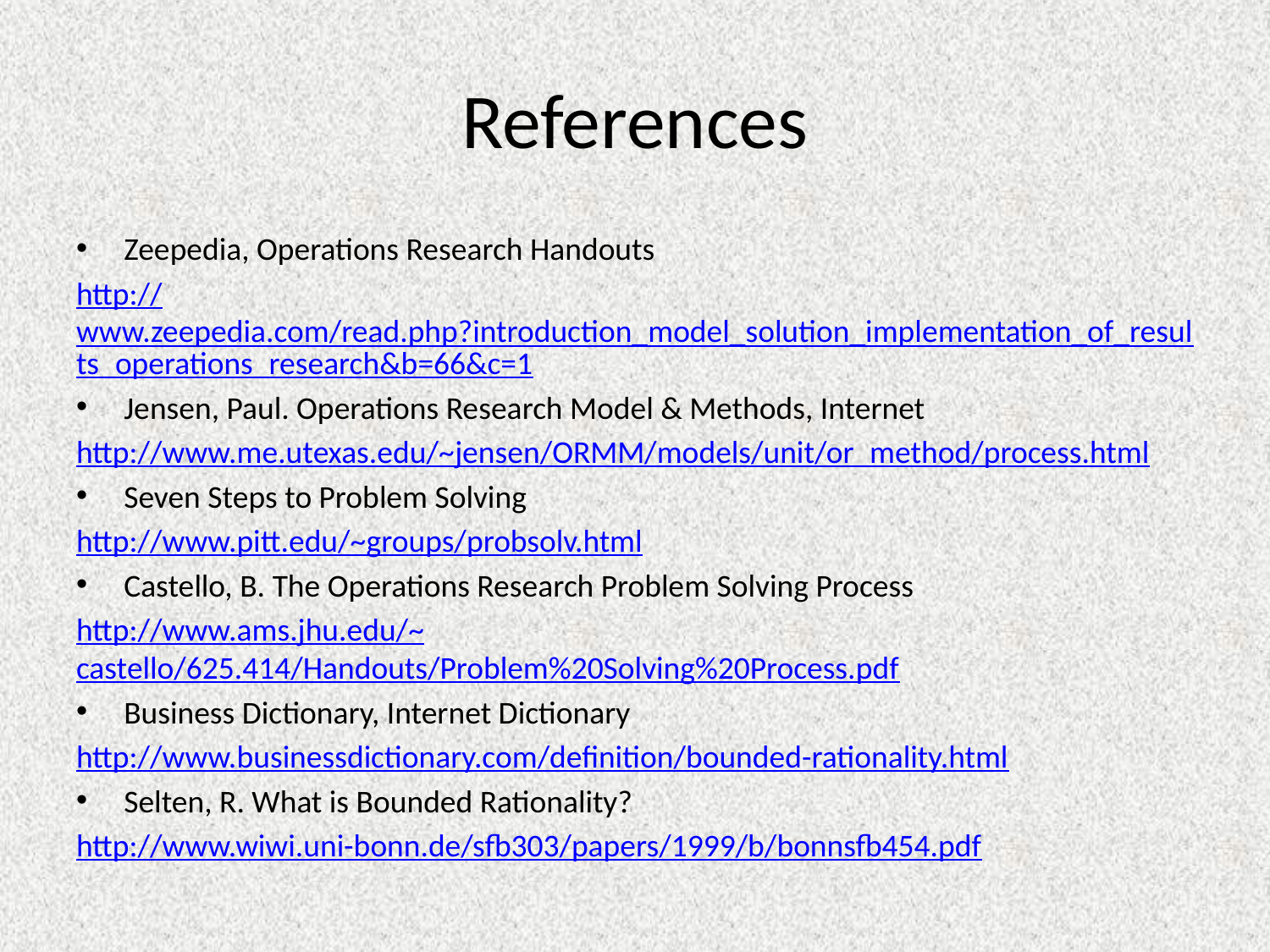

# References
Zeepedia, Operations Research Handouts
http://www.zeepedia.com/read.php?introduction_model_solution_implementation_of_results_operations_research&b=66&c=1
Jensen, Paul. Operations Research Model & Methods, Internet
http://www.me.utexas.edu/~jensen/ORMM/models/unit/or_method/process.html
Seven Steps to Problem Solving
http://www.pitt.edu/~groups/probsolv.html
Castello, B. The Operations Research Problem Solving Process
http://www.ams.jhu.edu/~castello/625.414/Handouts/Problem%20Solving%20Process.pdf
Business Dictionary, Internet Dictionary
http://www.businessdictionary.com/definition/bounded-rationality.html
Selten, R. What is Bounded Rationality?
http://www.wiwi.uni-bonn.de/sfb303/papers/1999/b/bonnsfb454.pdf